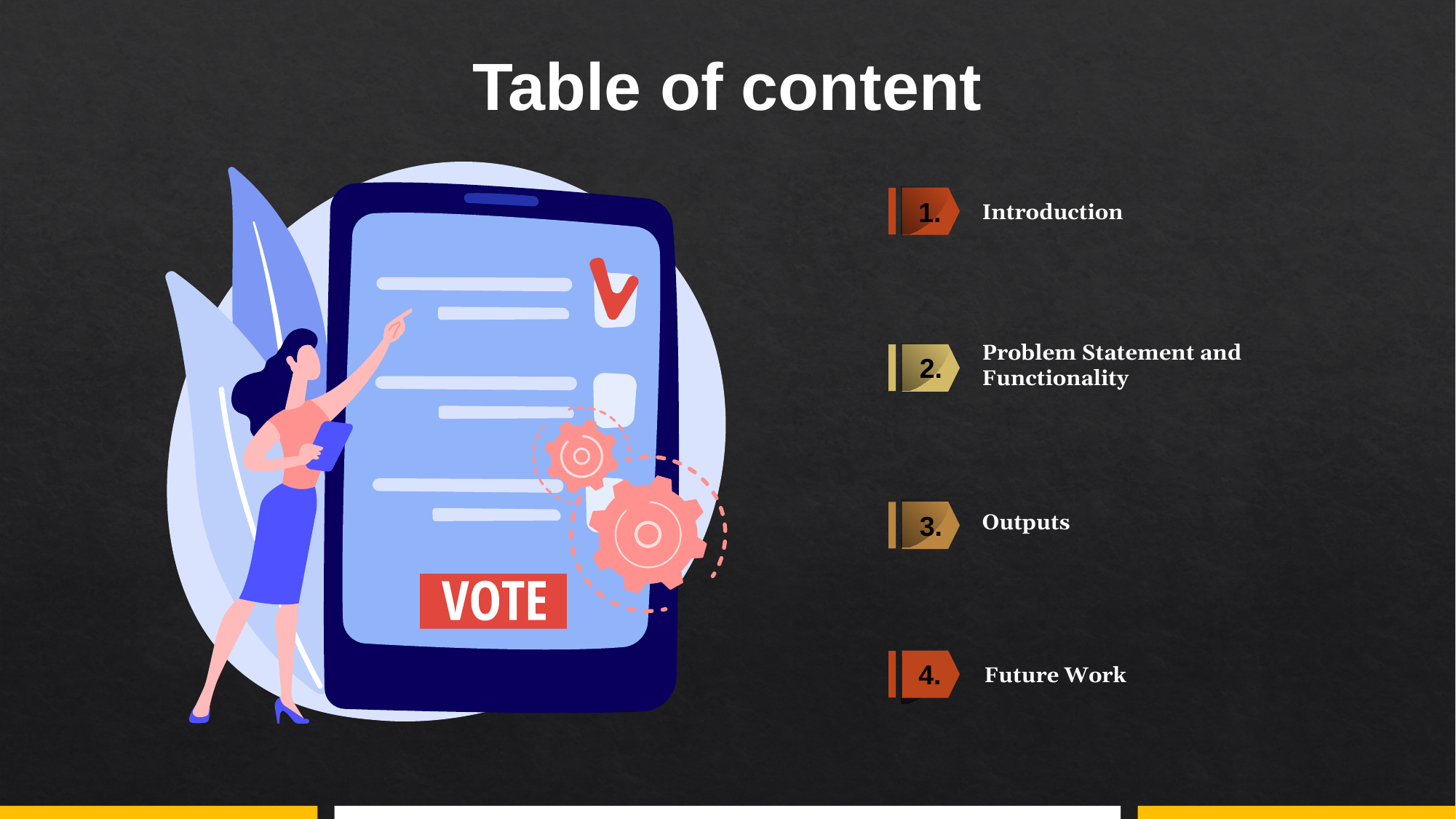

Table of content

1.
Introduction

2.
Problem Statement and Functionality

3.
Outputs

4.
Future Work